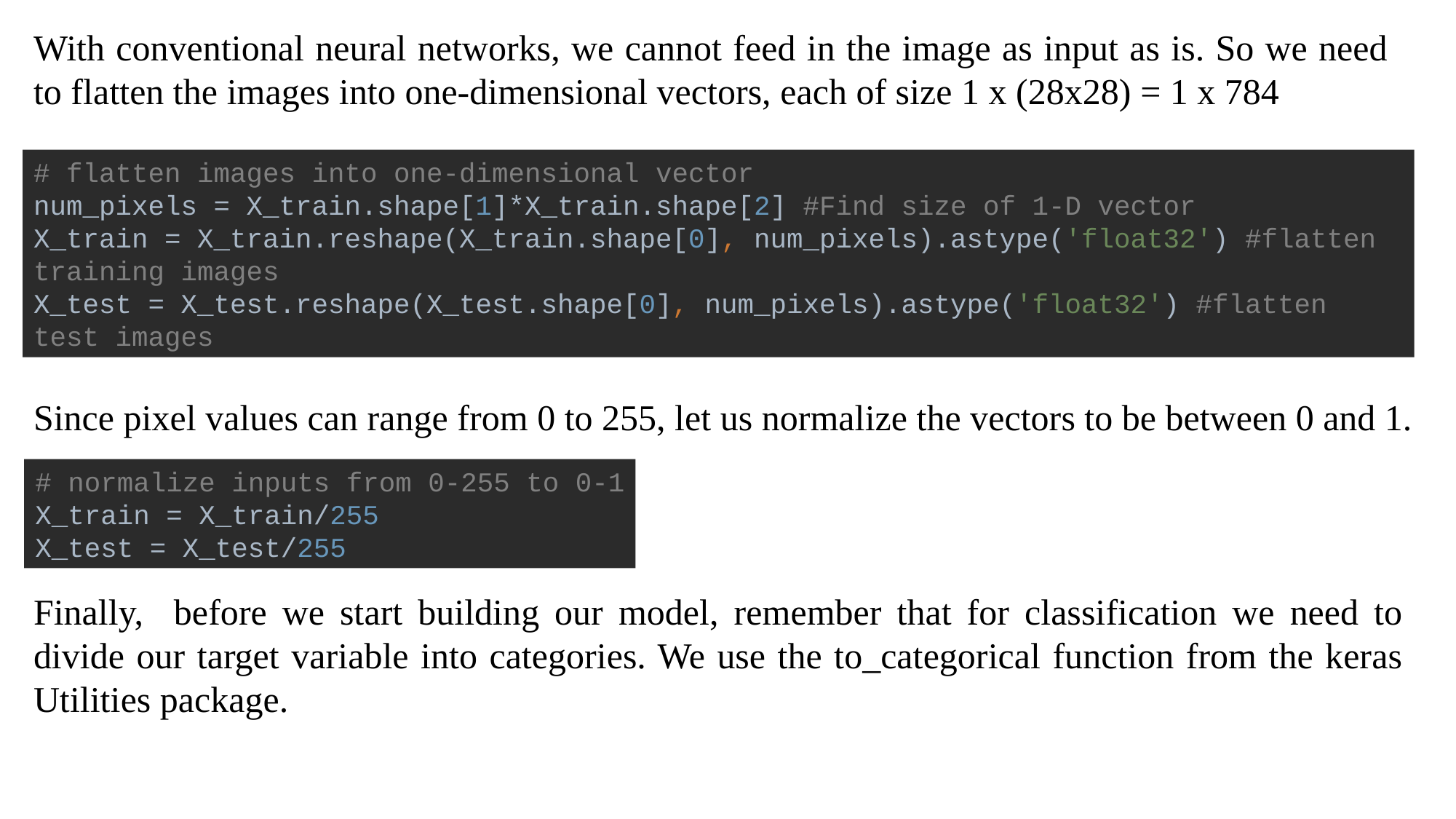

With conventional neural networks, we cannot feed in the image as input as is. So we need to flatten the images into one-dimensional vectors, each of size 1 x (28x28) = 1 x 784
# flatten images into one-dimensional vector num_pixels = X_train.shape[1]*X_train.shape[2] #Find size of 1-D vector X_train = X_train.reshape(X_train.shape[0], num_pixels).astype('float32') #flatten training images X_test = X_test.reshape(X_test.shape[0], num_pixels).astype('float32') #flatten test images
Since pixel values can range from 0 to 255, let us normalize the vectors to be between 0 and 1.
# normalize inputs from 0-255 to 0-1 X_train = X_train/255 X_test = X_test/255
Finally,  before we start building our model, remember that for classification we need to divide our target variable into categories. We use the to_categorical function from the keras Utilities package.